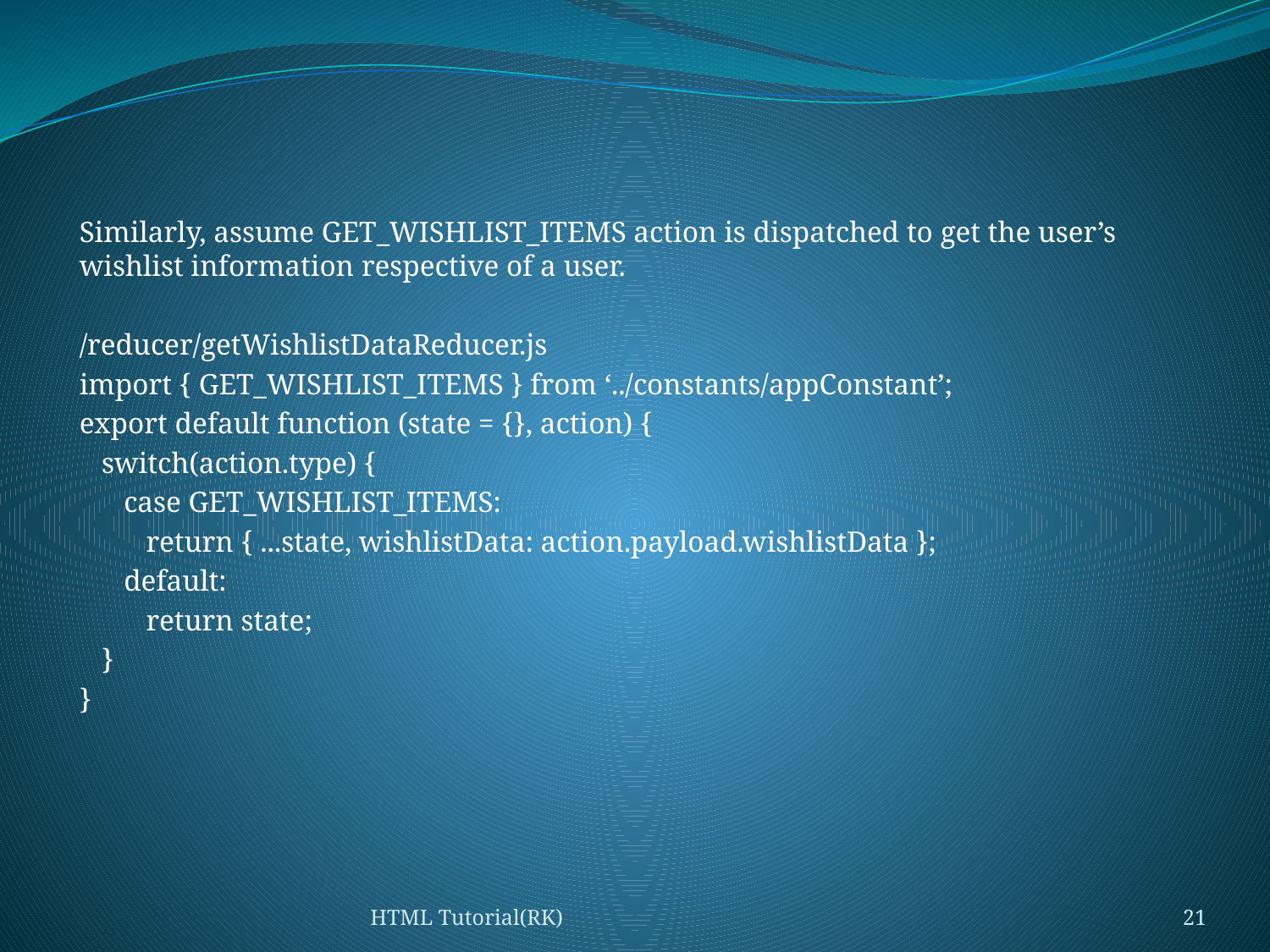

#
Similarly, assume GET_WISHLIST_ITEMS action is dispatched to get the user’s wishlist information respective of a user.

/reducer/getWishlistDataReducer.js
import { GET_WISHLIST_ITEMS } from ‘../constants/appConstant’;
export default function (state = {}, action) {
   switch(action.type) {
      case GET_WISHLIST_ITEMS:
         return { ...state, wishlistData: action.payload.wishlistData };
      default:
         return state;
   }
}
HTML Tutorial(RK)
21